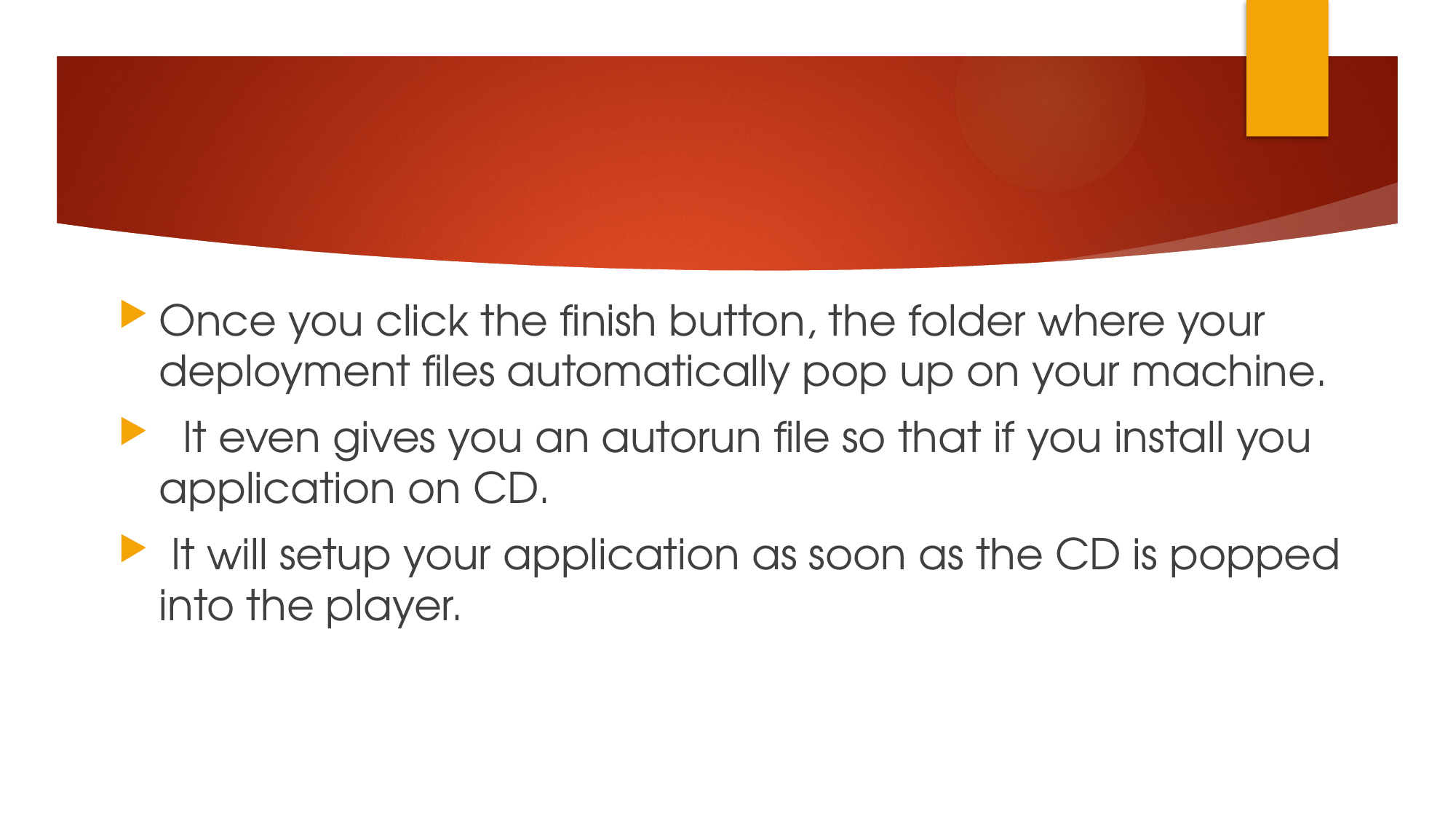

#
Once you click the finish button, the folder where your deployment files automatically pop up on your machine.
  It even gives you an autorun file so that if you install you application on CD.
 It will setup your application as soon as the CD is popped into the player.